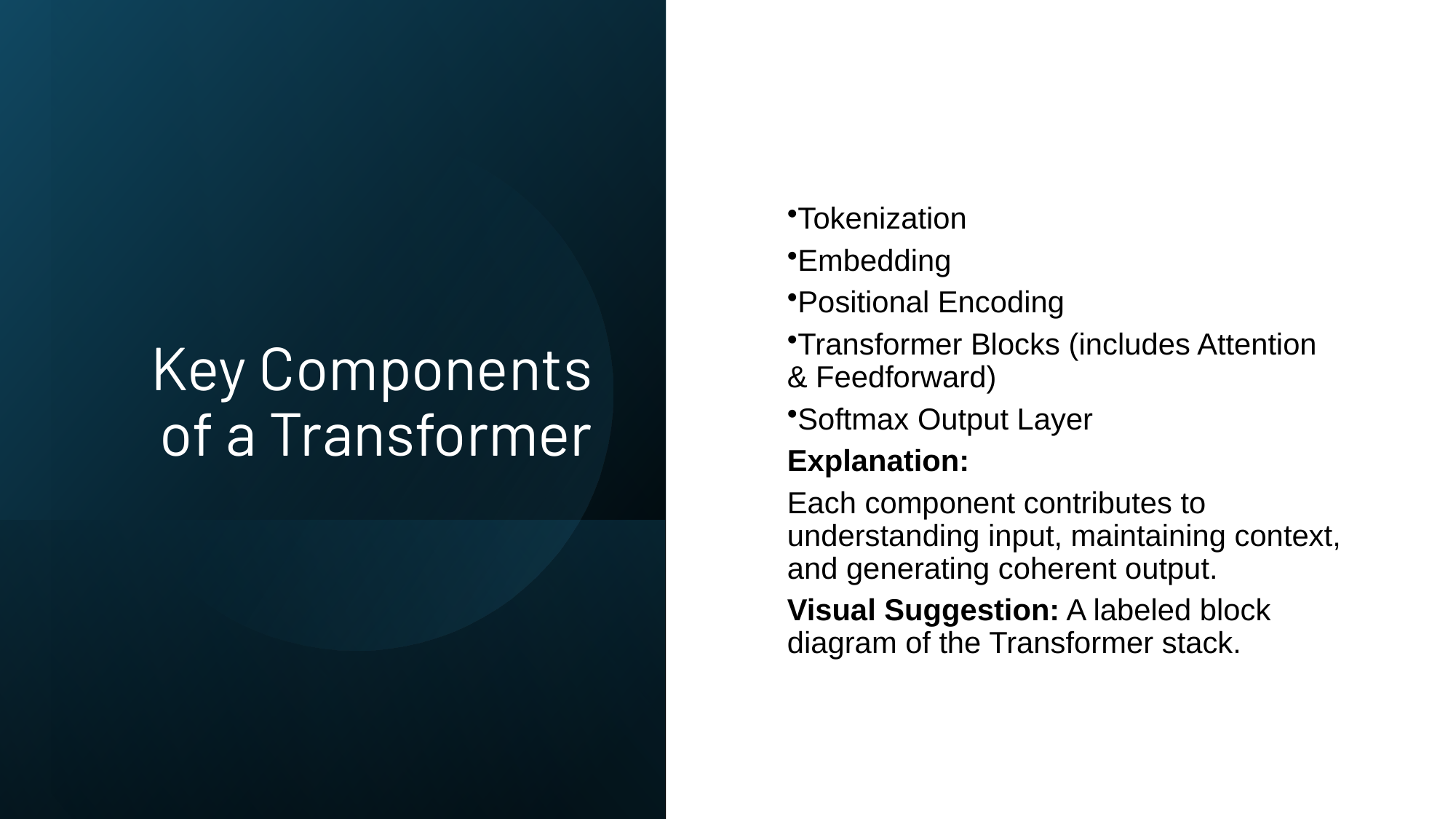

# Key Components of a Transformer

Tokenization
Embedding
Positional Encoding
Transformer Blocks (includes Attention & Feedforward)
Softmax Output Layer
Explanation:
Each component contributes to understanding input, maintaining context, and generating coherent output.
Visual Suggestion: A labeled block diagram of the Transformer stack.